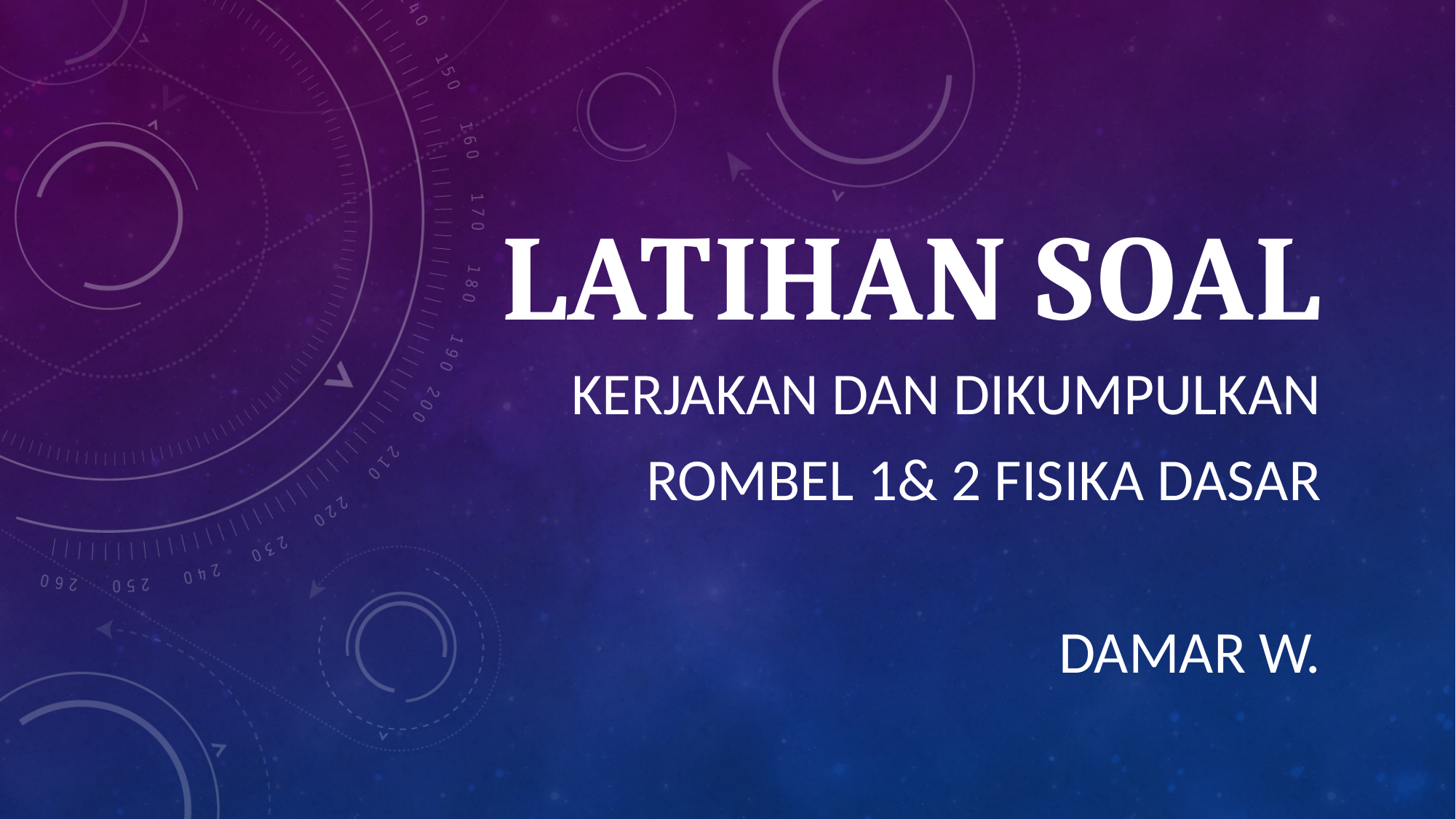

# LATIHAN SOAL
Kerjakan dan dikumpulkan
Rombel 1& 2 fisika dasar

Damar w.